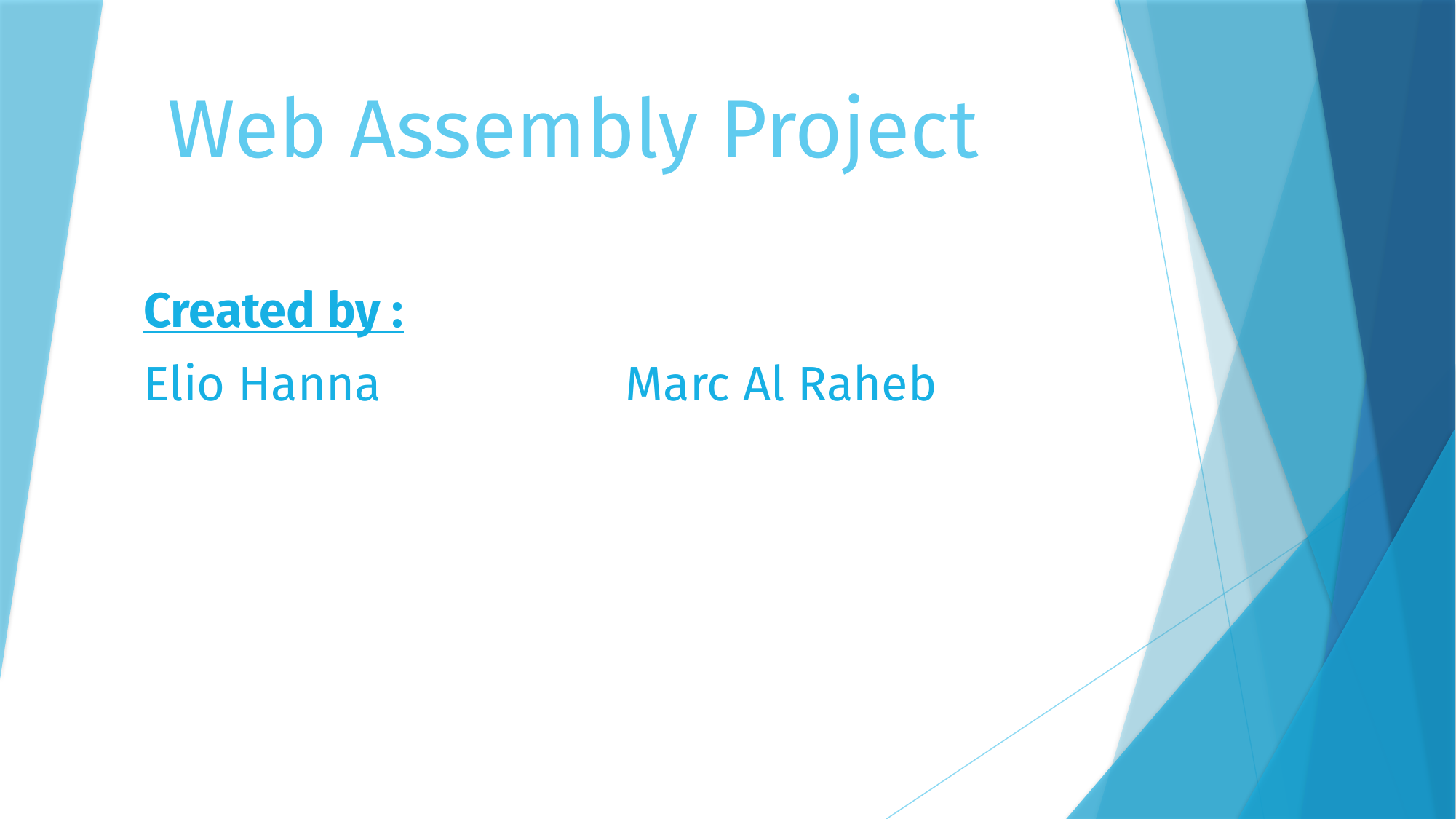

Web Assembly Project
Created by :
Elio Hanna                   Marc Al Raheb